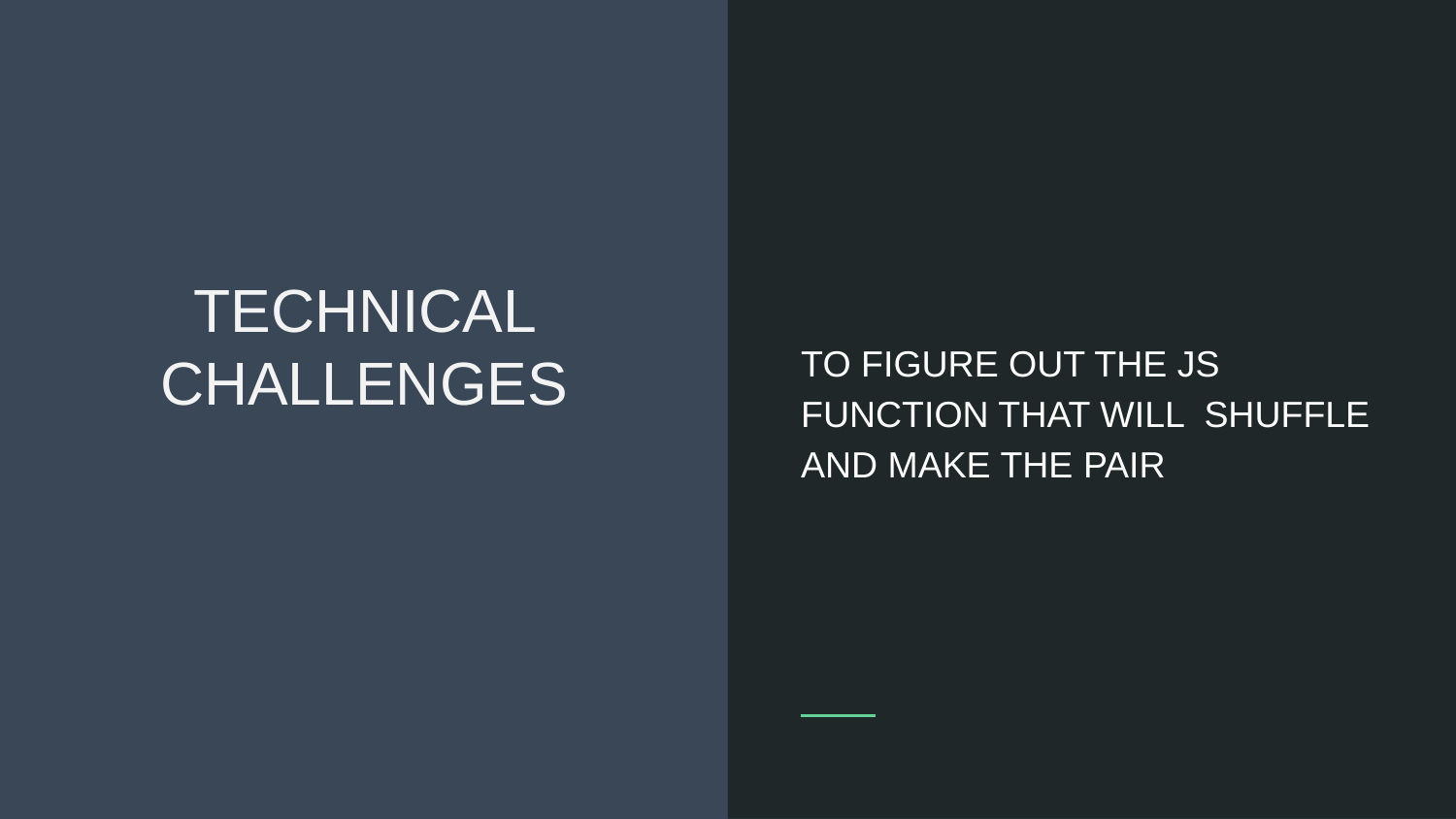

TO FIGURE OUT THE JS FUNCTION THAT WILL  SHUFFLE AND MAKE THE PAIR
# TECHNICAL CHALLENGES